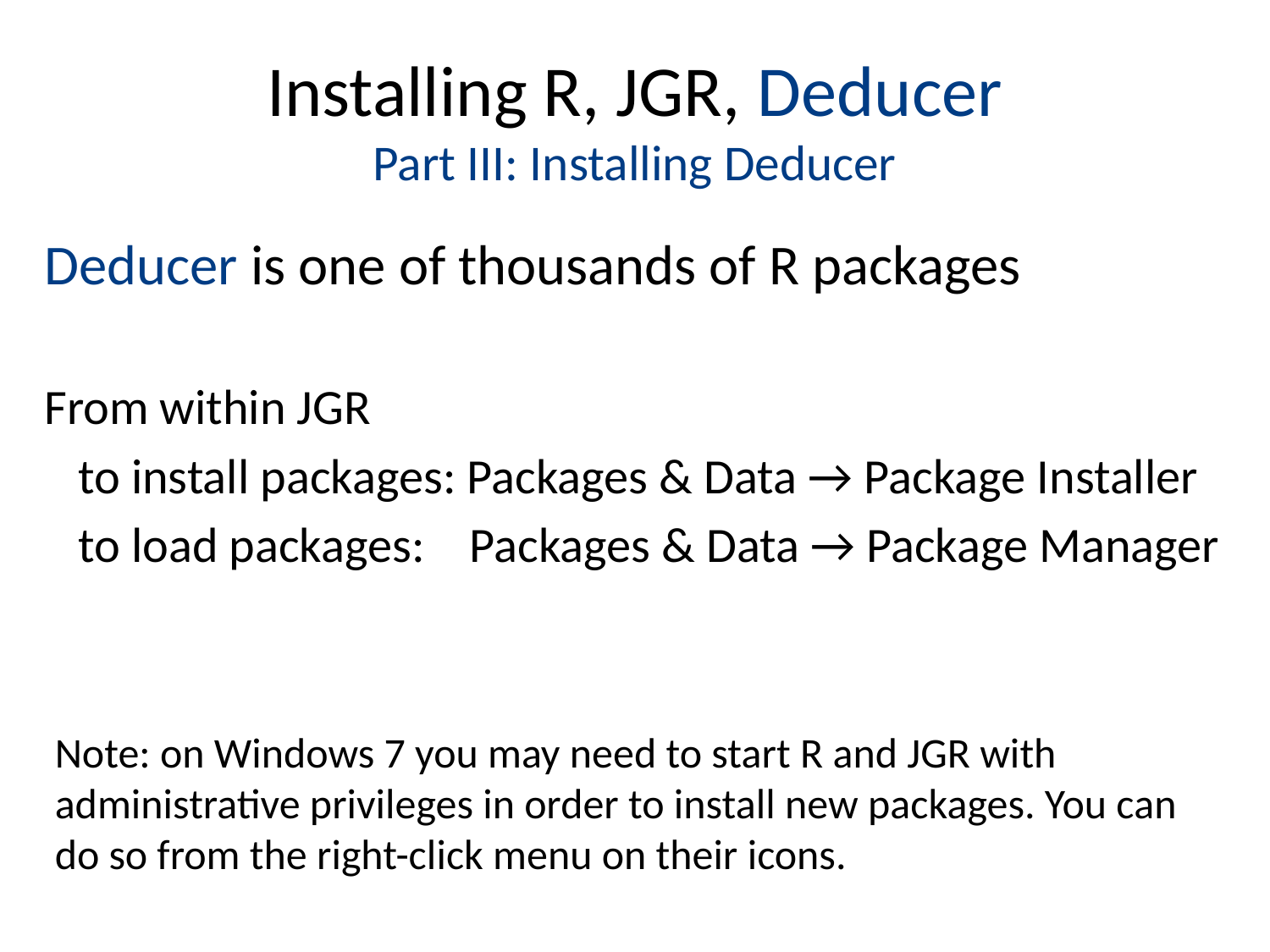

# Installing R, JGR, Deducer Part III: Installing Deducer
Deducer is one of thousands of R packages

From within JGR
   to install packages: Packages & Data → Package Installer
   to load packages:    Packages & Data → Package Manager

Note: on Windows 7 you may need to start R and JGR with administrative privileges in order to install new packages. You can do so from the right-click menu on their icons.